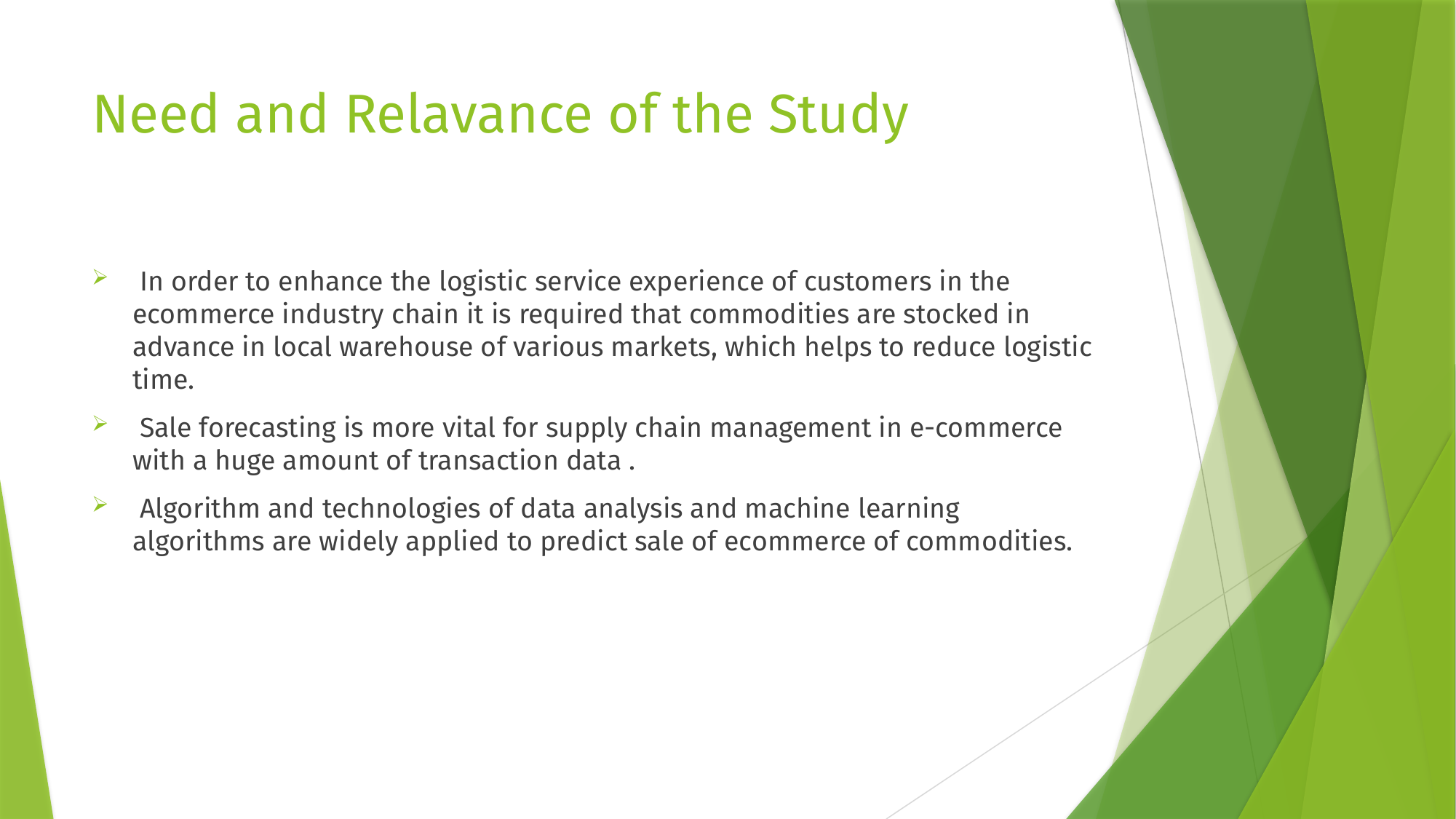

# Need and Relavance of the Study
 In order to enhance the logistic service experience of customers in the ecommerce industry chain it is required that commodities are stocked in advance in local warehouse of various markets, which helps to reduce logistic time.
 Sale forecasting is more vital for supply chain management in e-commerce with a huge amount of transaction data .
 Algorithm and technologies of data analysis and machine learning algorithms are widely applied to predict sale of ecommerce of commodities.